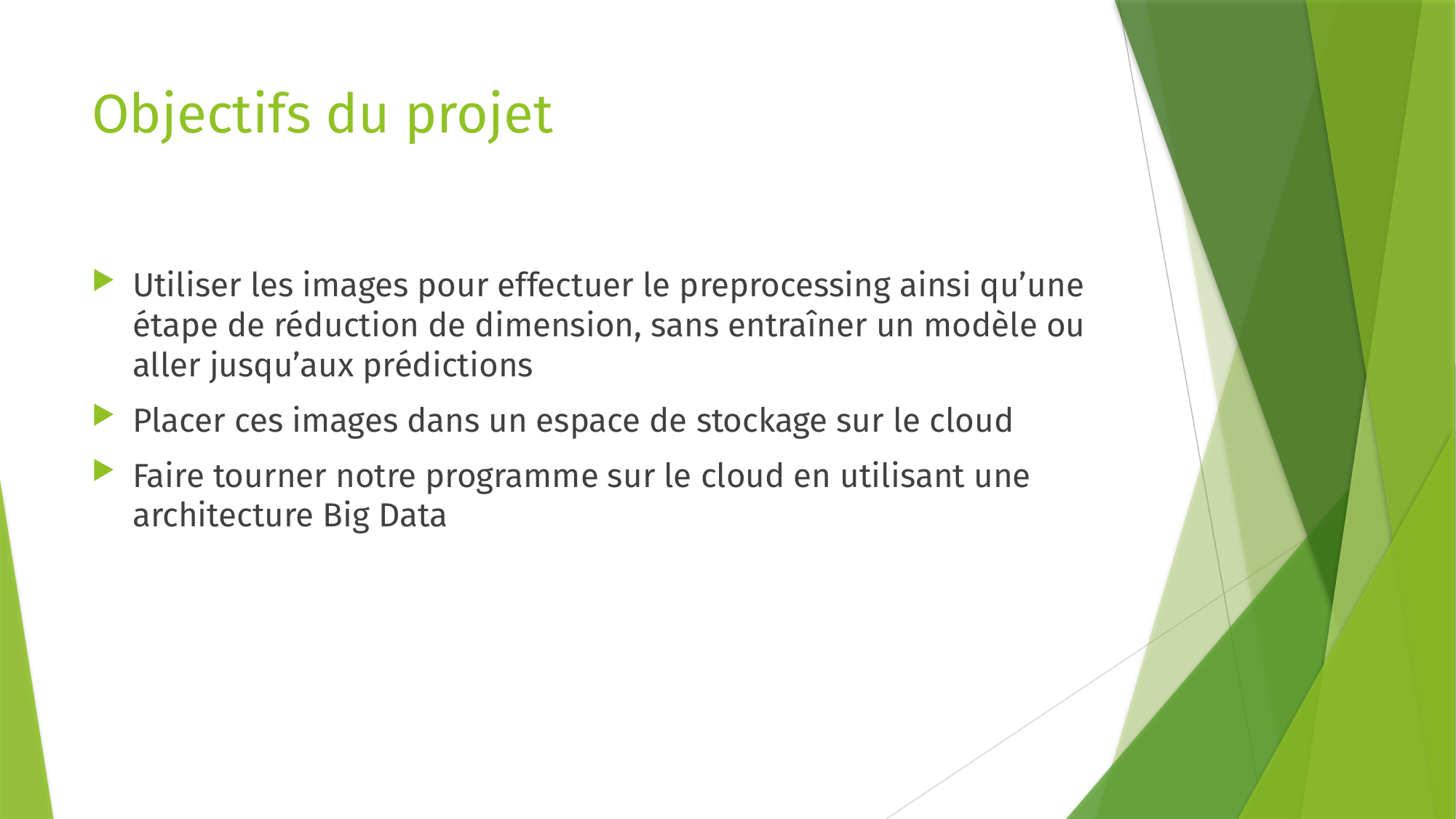

# Objectifs du projet
Utiliser les images pour effectuer le preprocessing ainsi qu’une étape de réduction de dimension, sans entraîner un modèle ou aller jusqu’aux prédictions
Placer ces images dans un espace de stockage sur le cloud
Faire tourner notre programme sur le cloud en utilisant une architecture Big Data